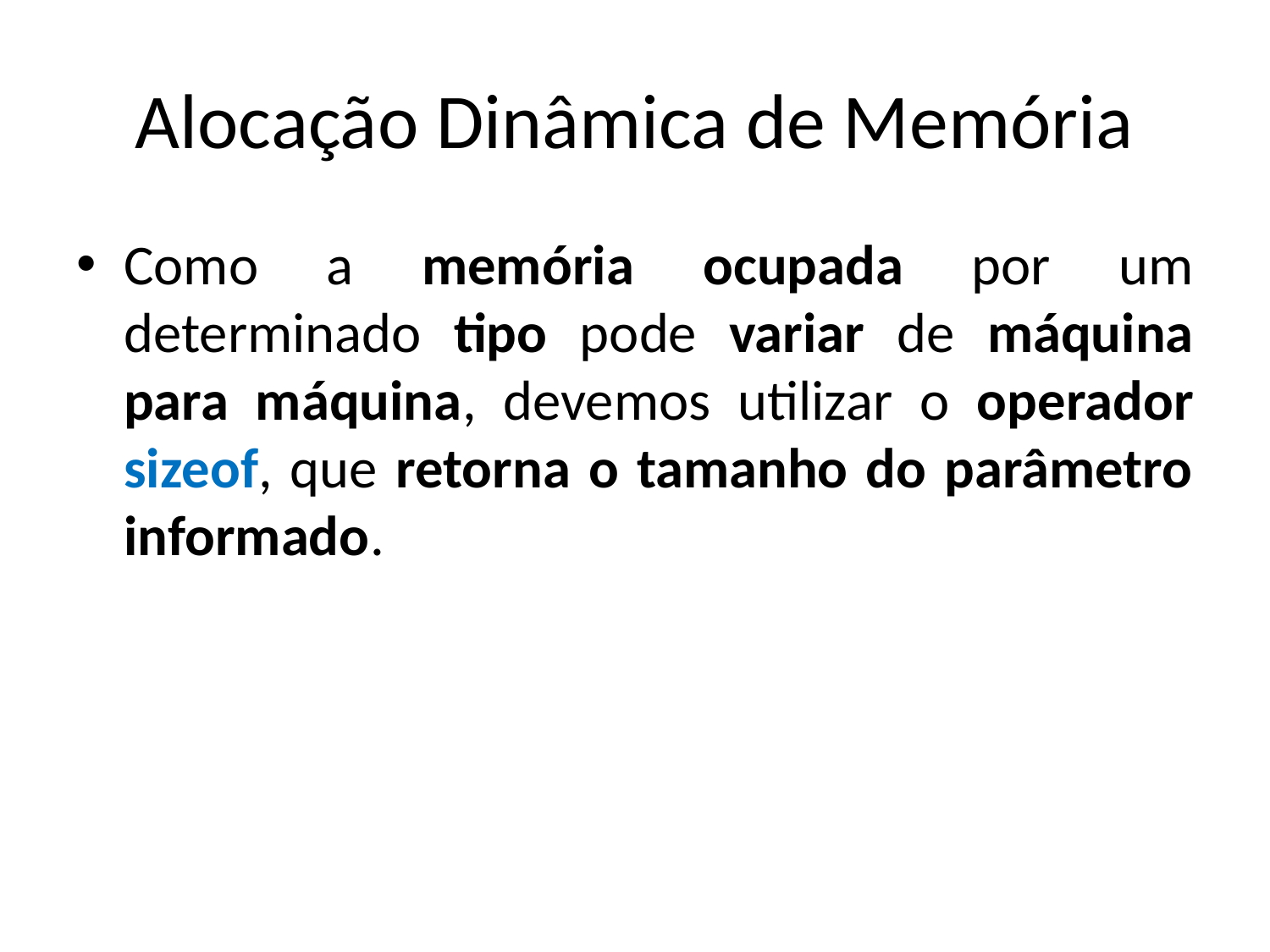

# Alocação Dinâmica de Memória
Como a memória ocupada por um determinado tipo pode variar de máquina para máquina, devemos utilizar o operador sizeof, que retorna o tamanho do parâmetro informado.